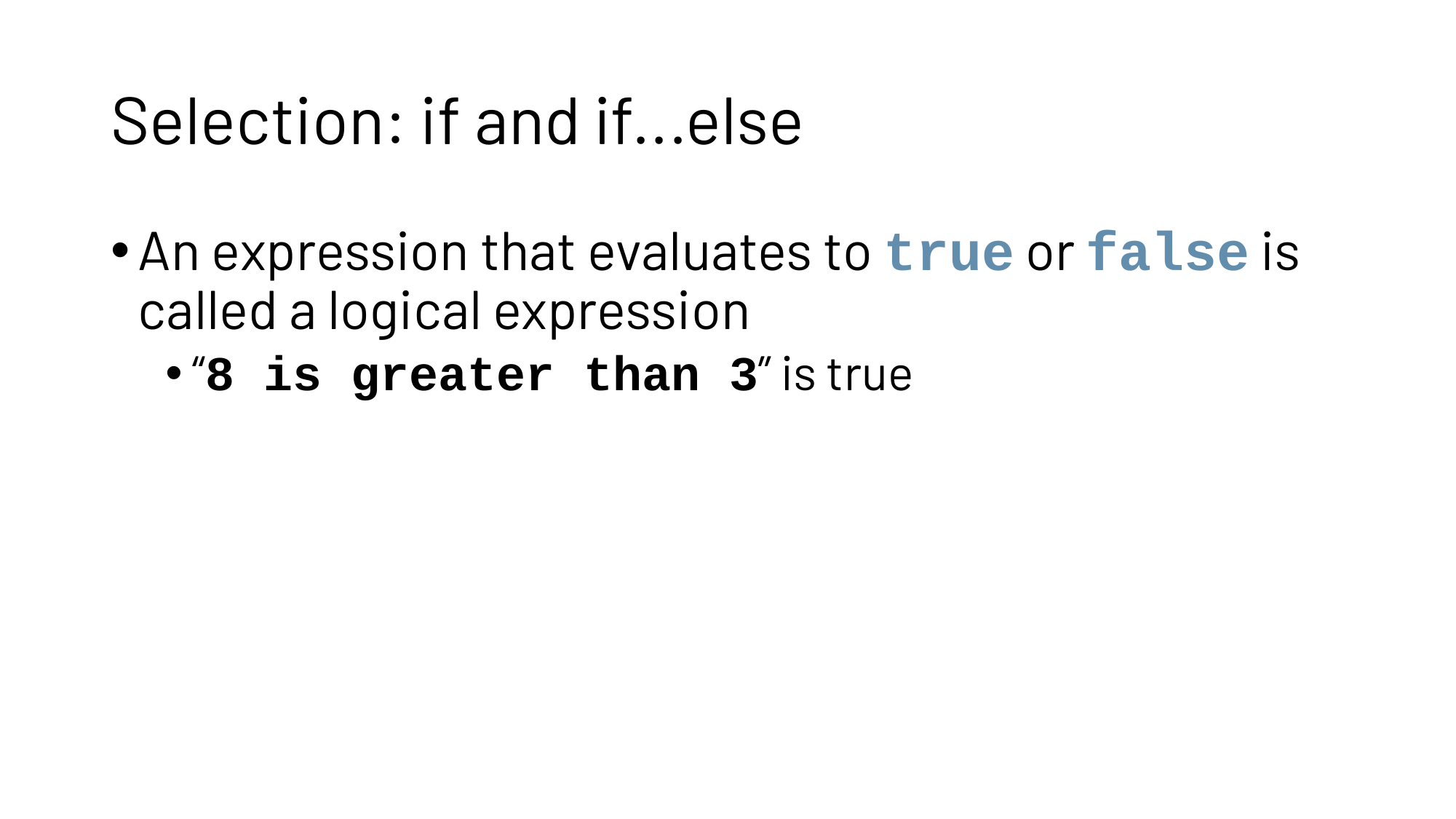

# Selection: if and if...else
An expression that evaluates to true or false is called a logical expression
“8 is greater than 3” is true